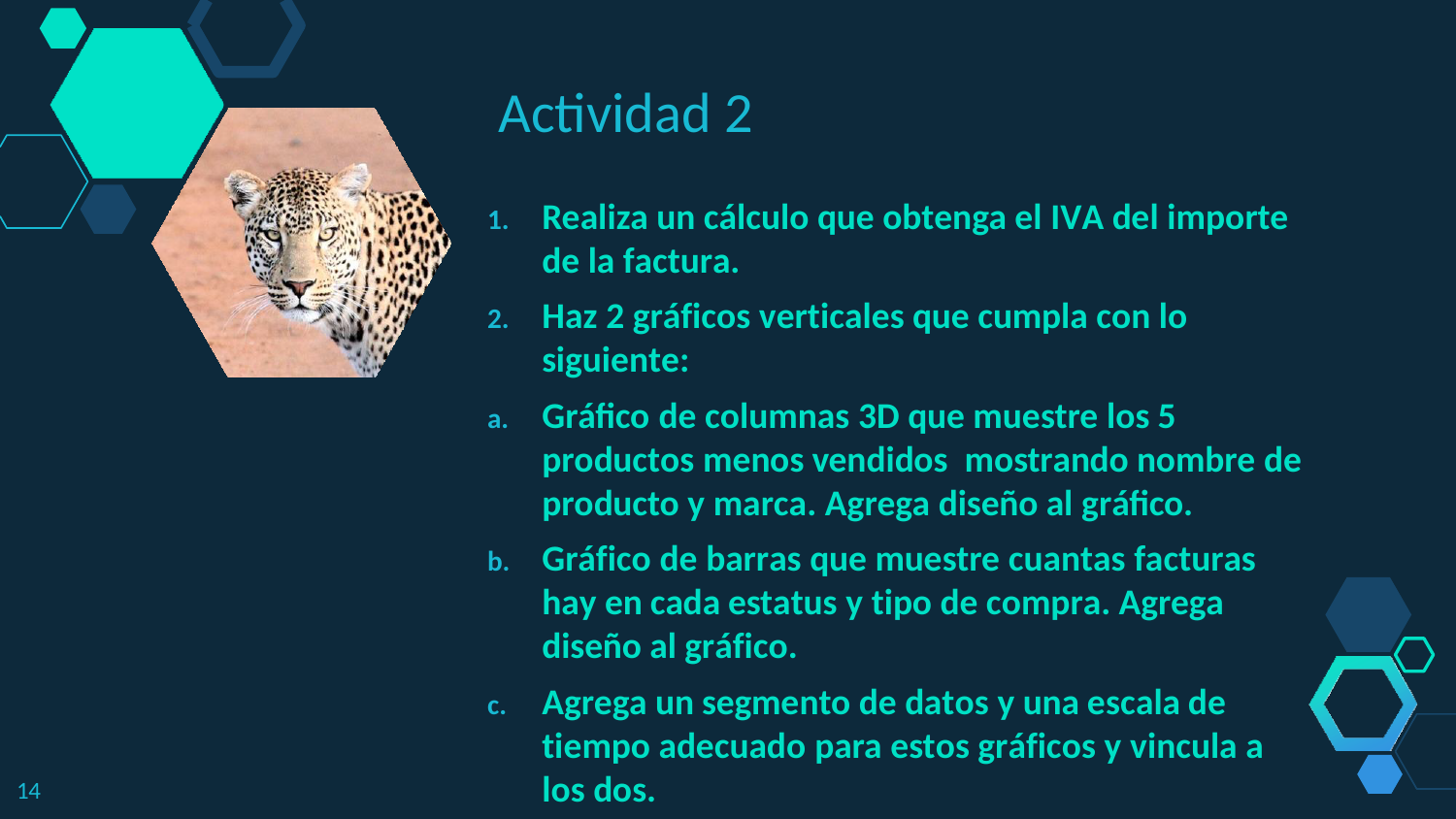

# Actividad 2

Realiza un cálculo que obtenga el IVA del importe
de la factura.

Haz 2 gráficos verticales que cumpla con lo
siguiente:

Gráfico de columnas 3D que muestre los 5 productos menos vendidos  mostrando nombre de producto y marca. Agrega diseño al gráfico.

Gráfico de barras que muestre cuantas facturas hay en cada estatus y tipo de compra. Agrega diseño al gráfico.

Agrega un segmento de datos y una escala de tiempo adecuado para estos gráficos y vincula a los dos.

14